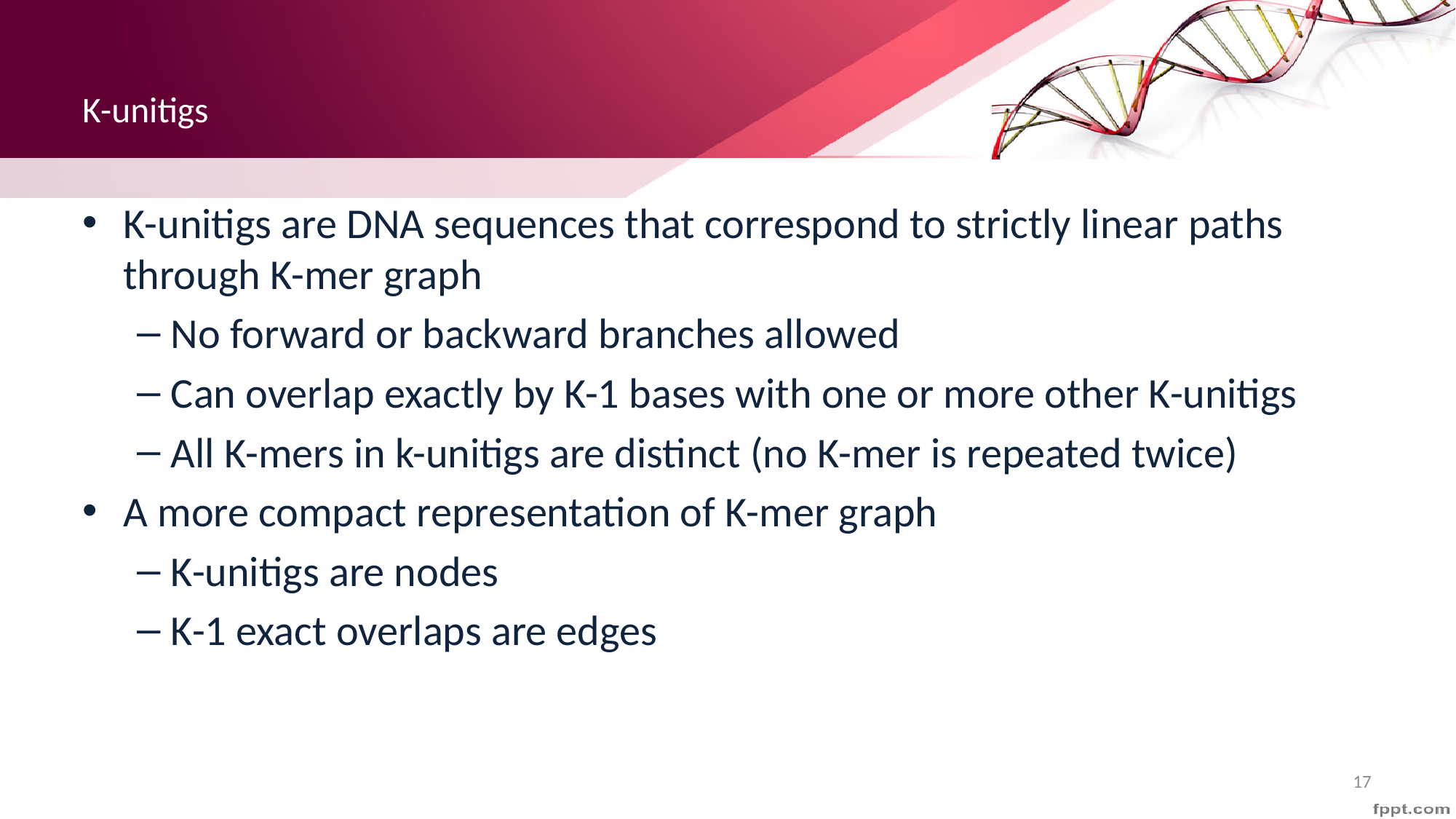

# K-unitigs
K-unitigs are DNA sequences that correspond to strictly linear paths through K-mer graph
No forward or backward branches allowed
Can overlap exactly by K-1 bases with one or more other K-unitigs
All K-mers in k-unitigs are distinct (no K-mer is repeated twice)
A more compact representation of K-mer graph
K-unitigs are nodes
K-1 exact overlaps are edges
17